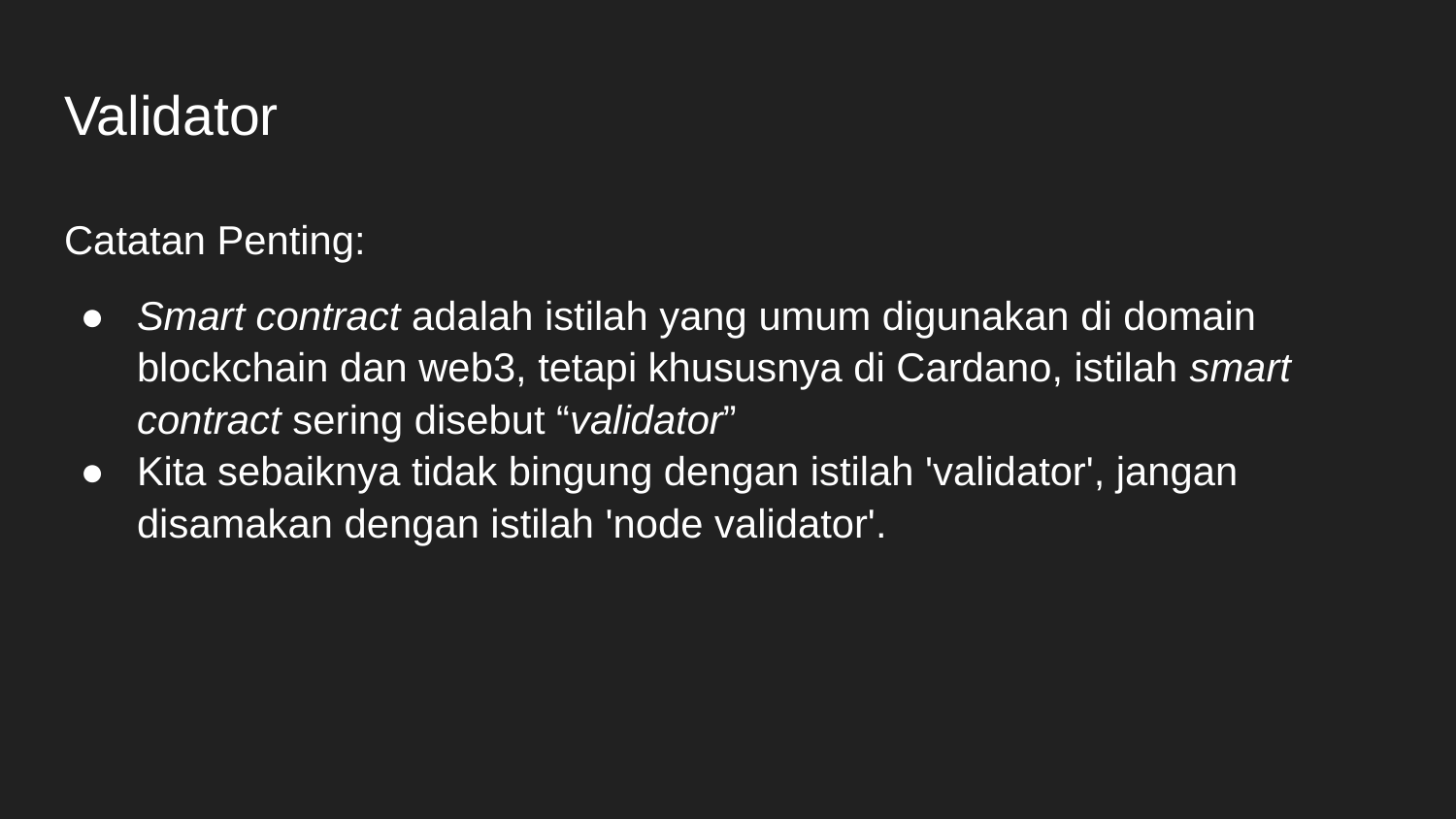

# Validator
Catatan Penting:
Smart contract adalah istilah yang umum digunakan di domain blockchain dan web3, tetapi khususnya di Cardano, istilah smart contract sering disebut “validator”
Kita sebaiknya tidak bingung dengan istilah 'validator', jangan disamakan dengan istilah 'node validator'.